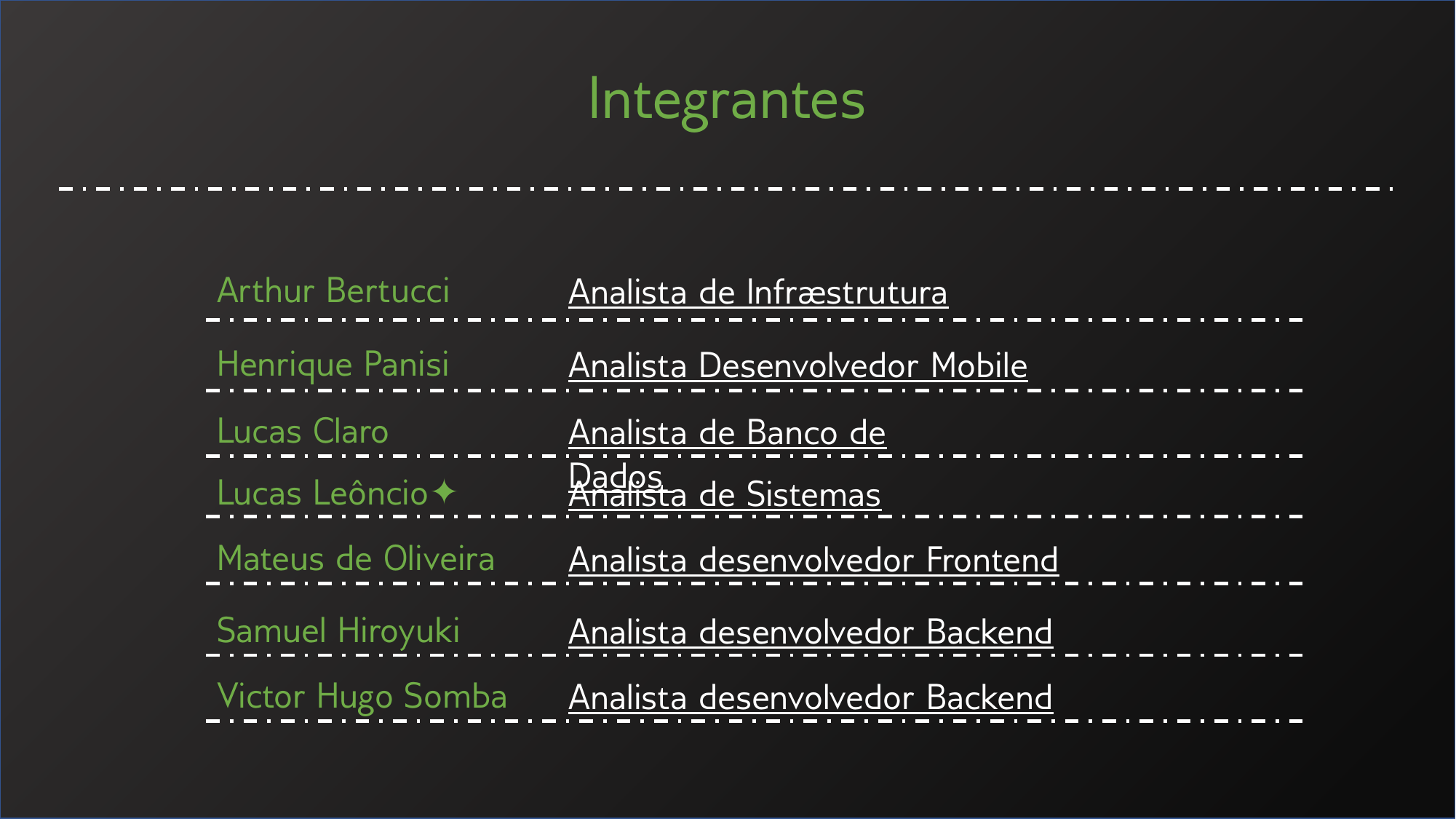

Integrantes
Arthur Bertucci
Analista de Infraestrutura
Henrique Panisi
Analista Desenvolvedor Mobile
Lucas Claro
Analista de Banco de Dados
Lucas Leôncio✦
Analista de Sistemas
Mateus de Oliveira
Analista desenvolvedor Frontend
Samuel Hiroyuki
Analista desenvolvedor Backend
Victor Hugo Somba
Analista desenvolvedor Backend